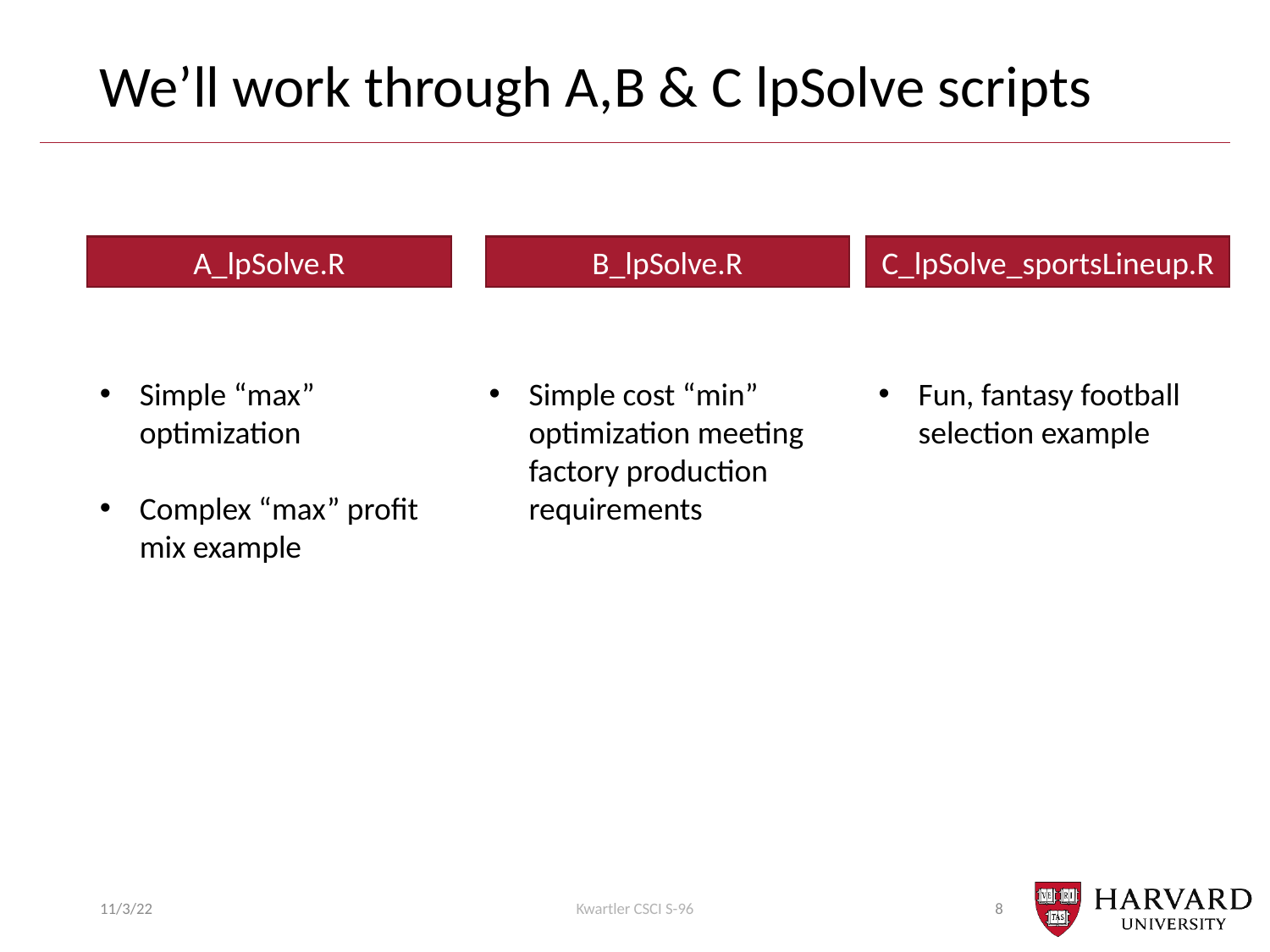

# We’ll work through A,B & C lpSolve scripts
C_lpSolve_sportsLineup.R
B_lpSolve.R
A_lpSolve.R
Simple cost “min” optimization meeting factory production requirements
Fun, fantasy football selection example
Simple “max” optimization

Complex “max” profit mix example
11/3/22
Kwartler CSCI S-96
8